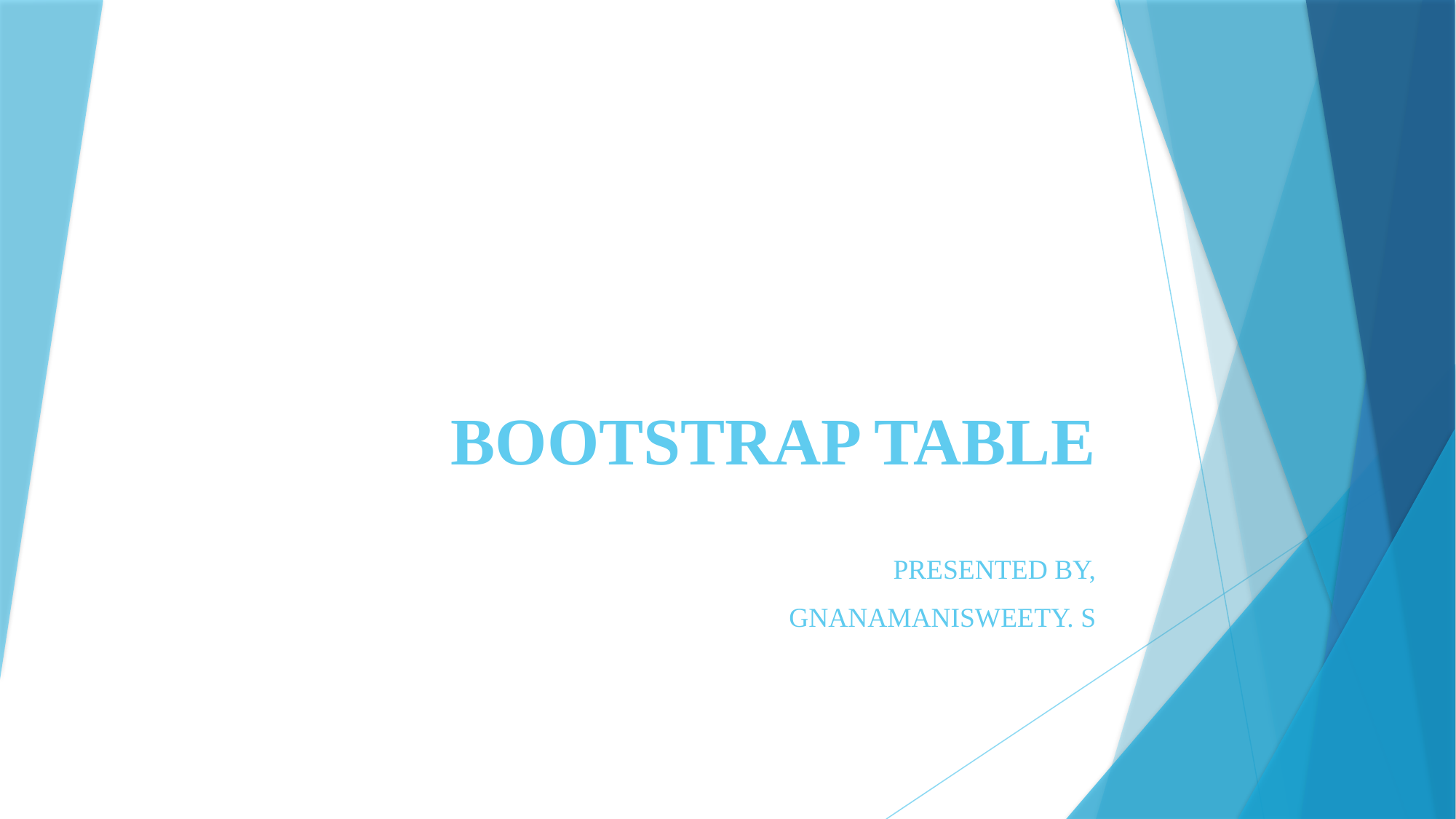

# BOOTSTRAP TABLE
PRESENTED BY,
GNANAMANISWEETY. S